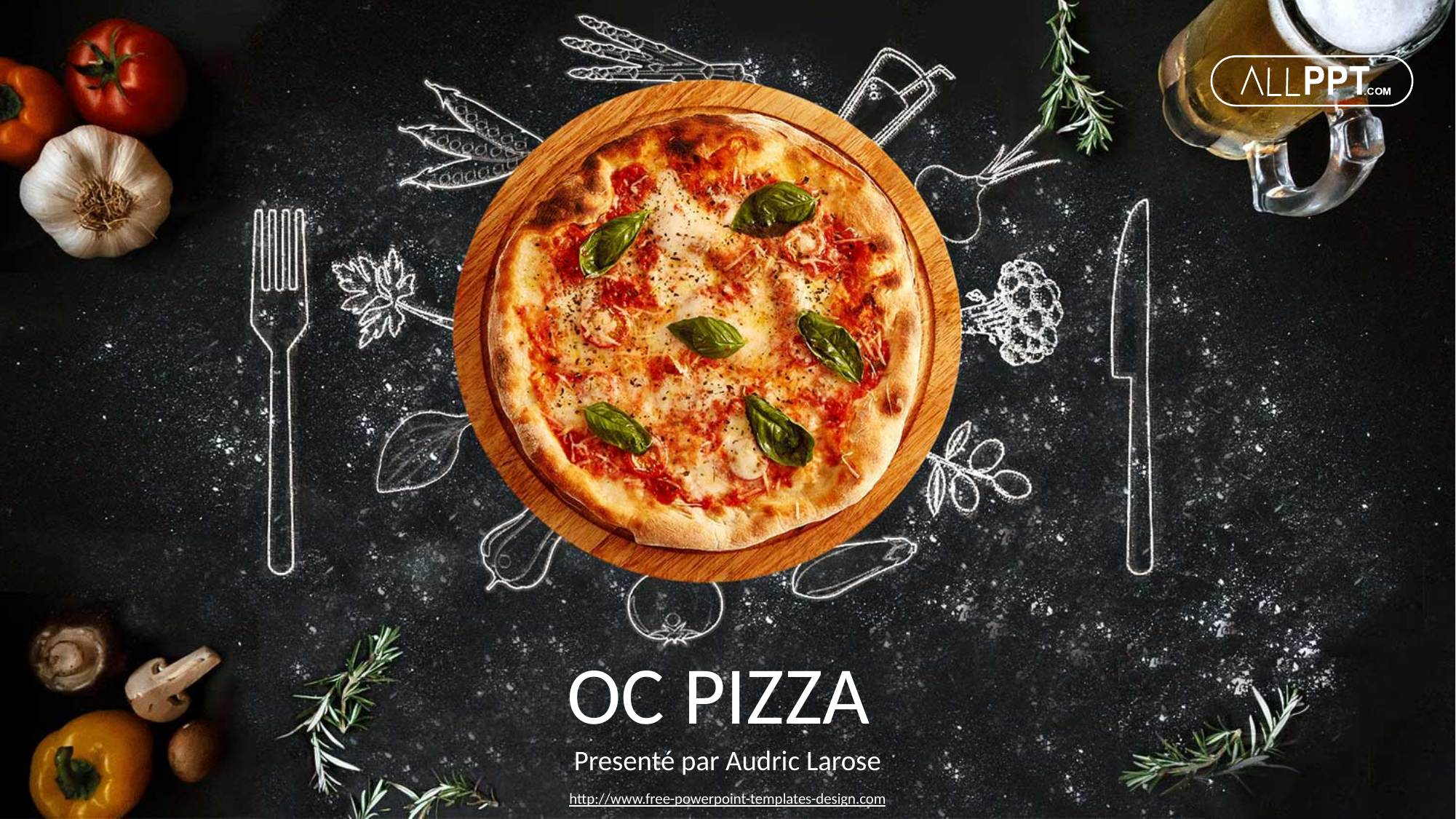

OC PIZZA
Presenté par Audric Larose
http://www.free-powerpoint-templates-design.com